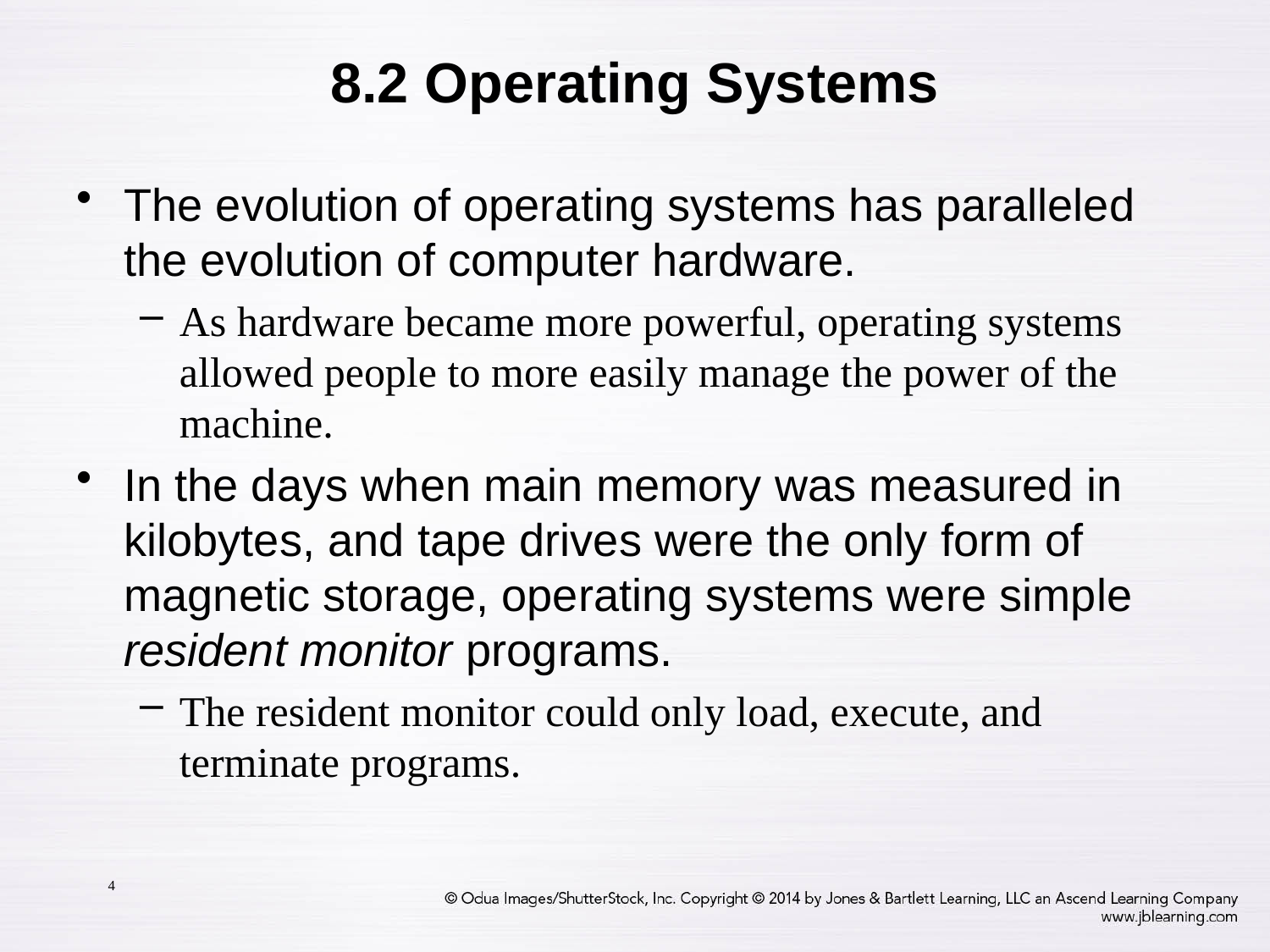

# 8.2 Operating Systems
The evolution of operating systems has paralleled the evolution of computer hardware.
As hardware became more powerful, operating systems allowed people to more easily manage the power of the machine.
In the days when main memory was measured in kilobytes, and tape drives were the only form of magnetic storage, operating systems were simple resident monitor programs.
The resident monitor could only load, execute, and terminate programs.
4